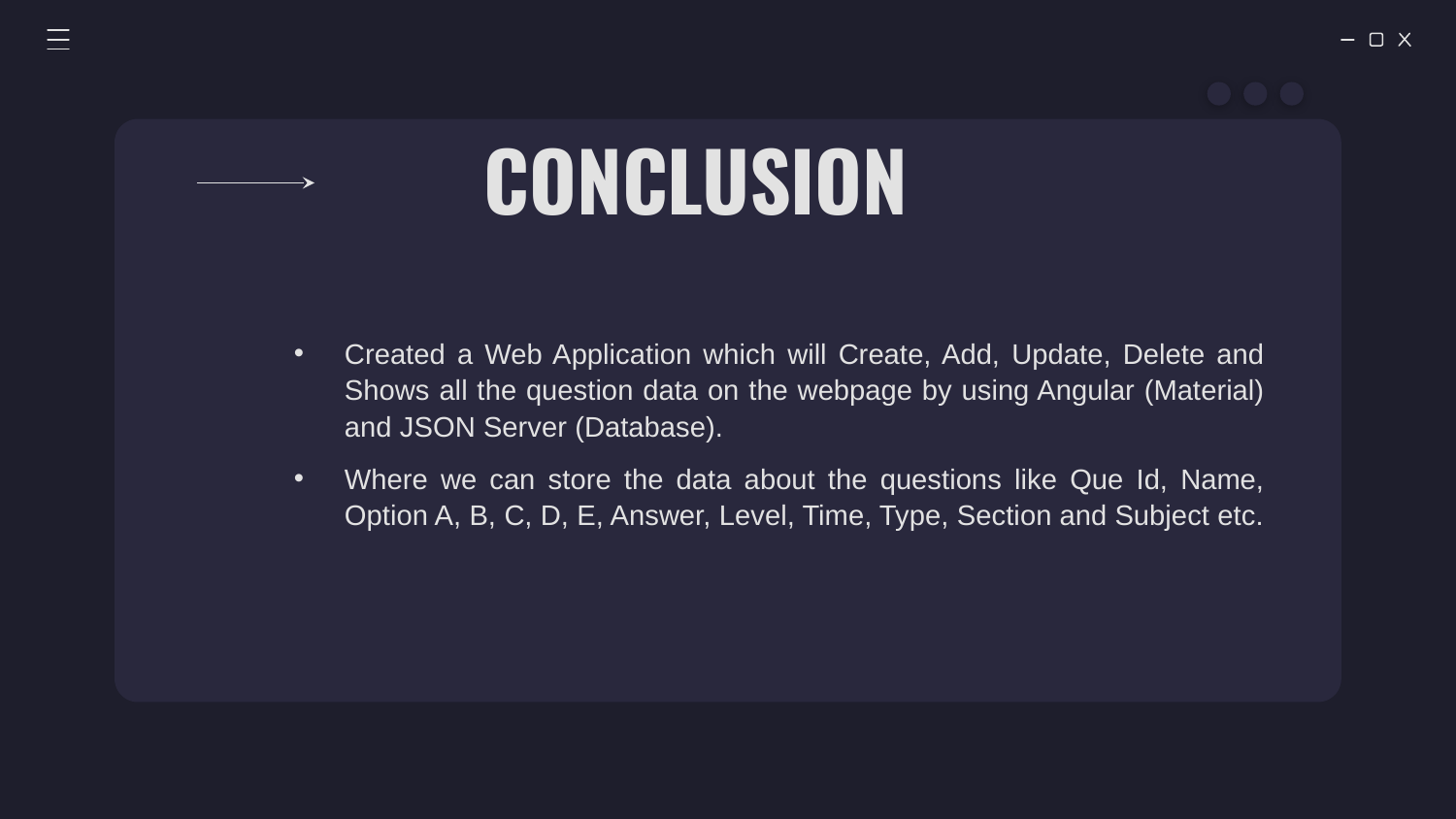

# CONCLUSION
Created a Web Application which will Create, Add, Update, Delete and Shows all the question data on the webpage by using Angular (Material) and JSON Server (Database).
Where we can store the data about the questions like Que Id, Name, Option A, B, C, D, E, Answer, Level, Time, Type, Section and Subject etc.